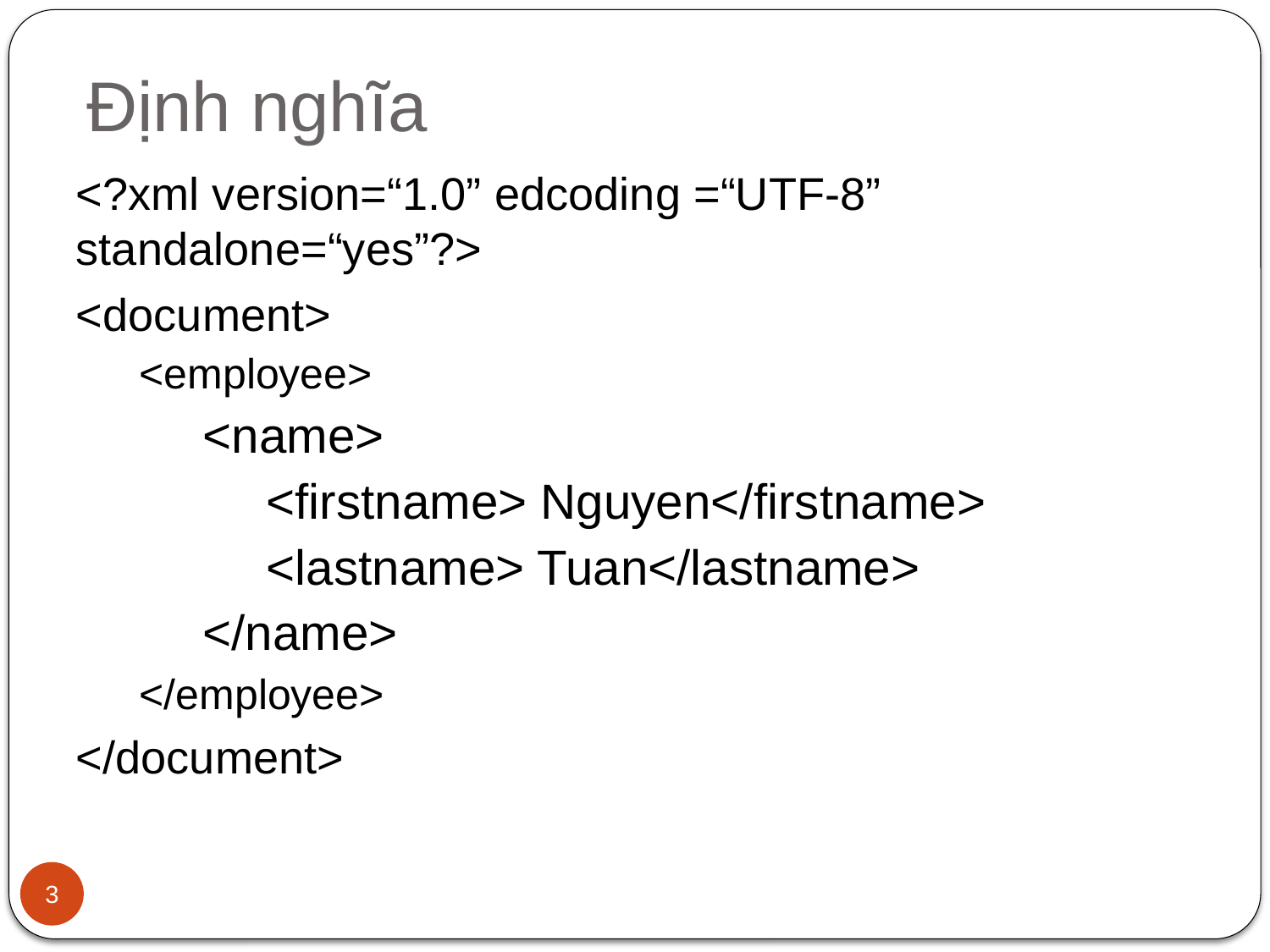

# Định nghĩa
<?xml version=“1.0” edcoding =“UTF-8” standalone=“yes”?>
<document>
<employee>
<name>
<firstname> Nguyen</firstname>
<lastname> Tuan</lastname>
</name>
</employee>
</document>
3